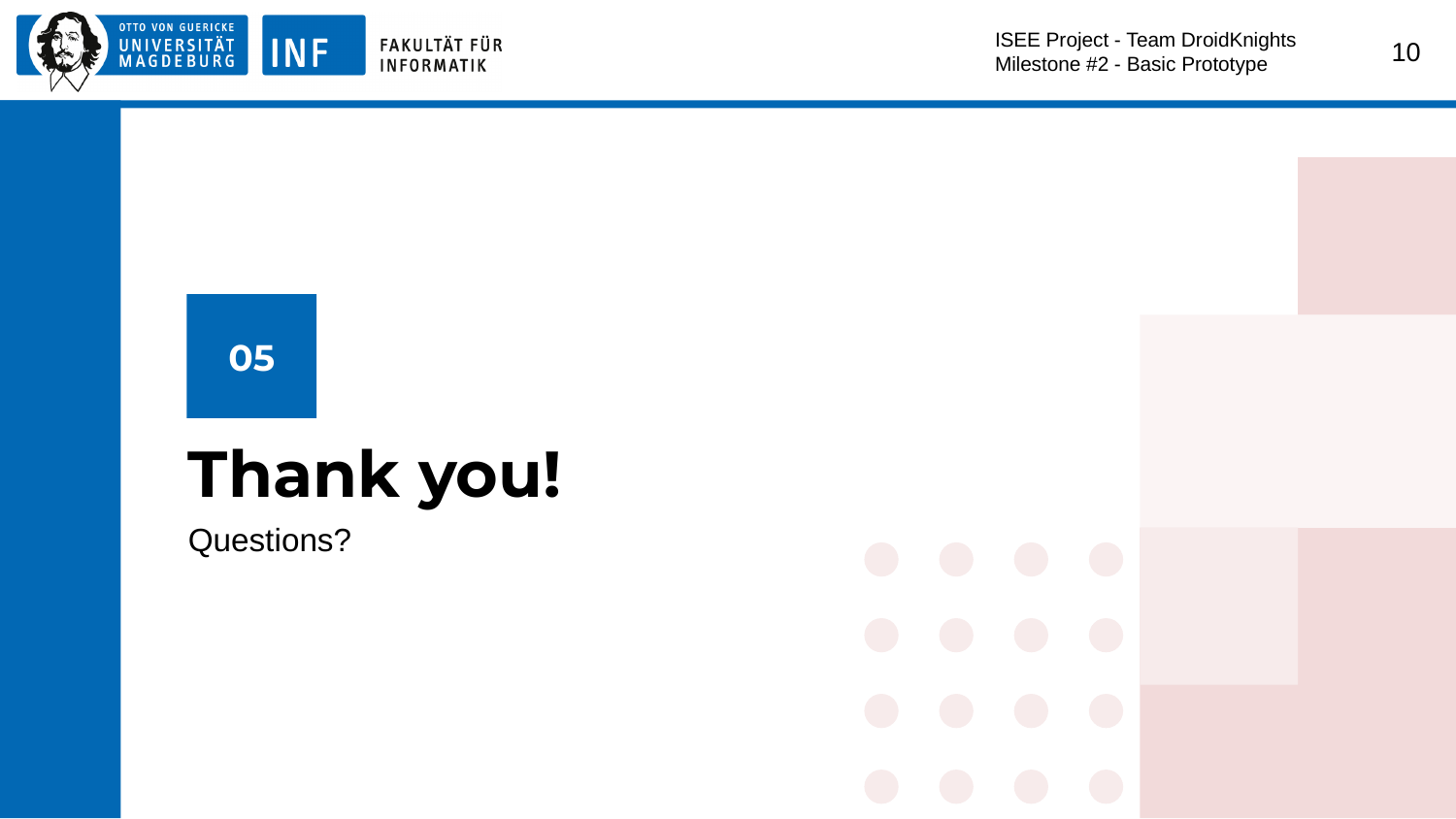

ISEE Project - Team DroidKnights
Milestone #2 - Basic Prototype
10
05
# Thank you!

Questions?